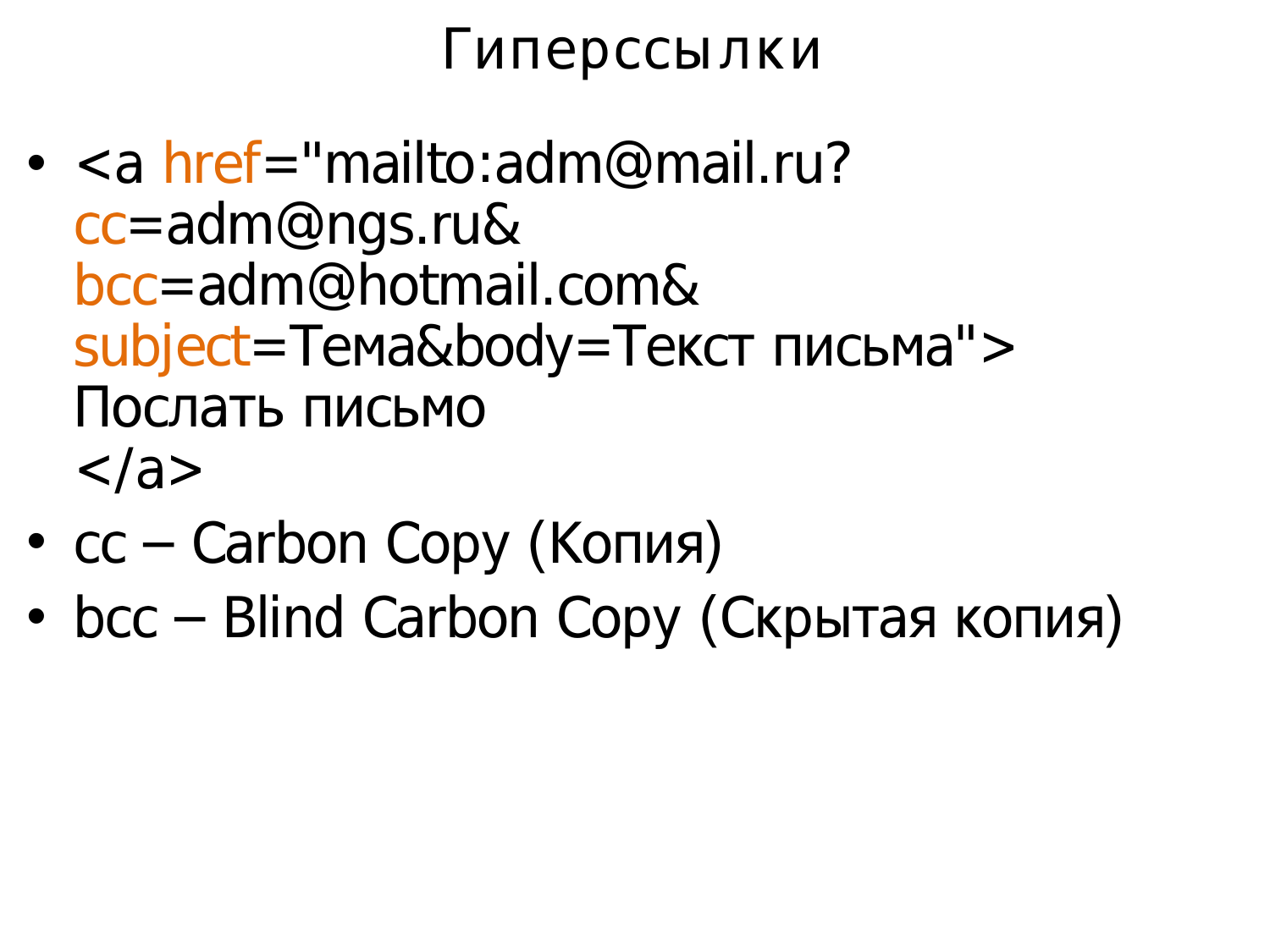

Гиперссылки
<a href="mailto:adm@mail.ru?  cc=adm@ngs.ru&  bcc=adm@hotmail.com&  subject=Тема&body=Текст письма">  Послать письмо
</a>
cc – Carbon Copy (Копия)
bcc – Blind Carbon Copy (Скрытая копия)